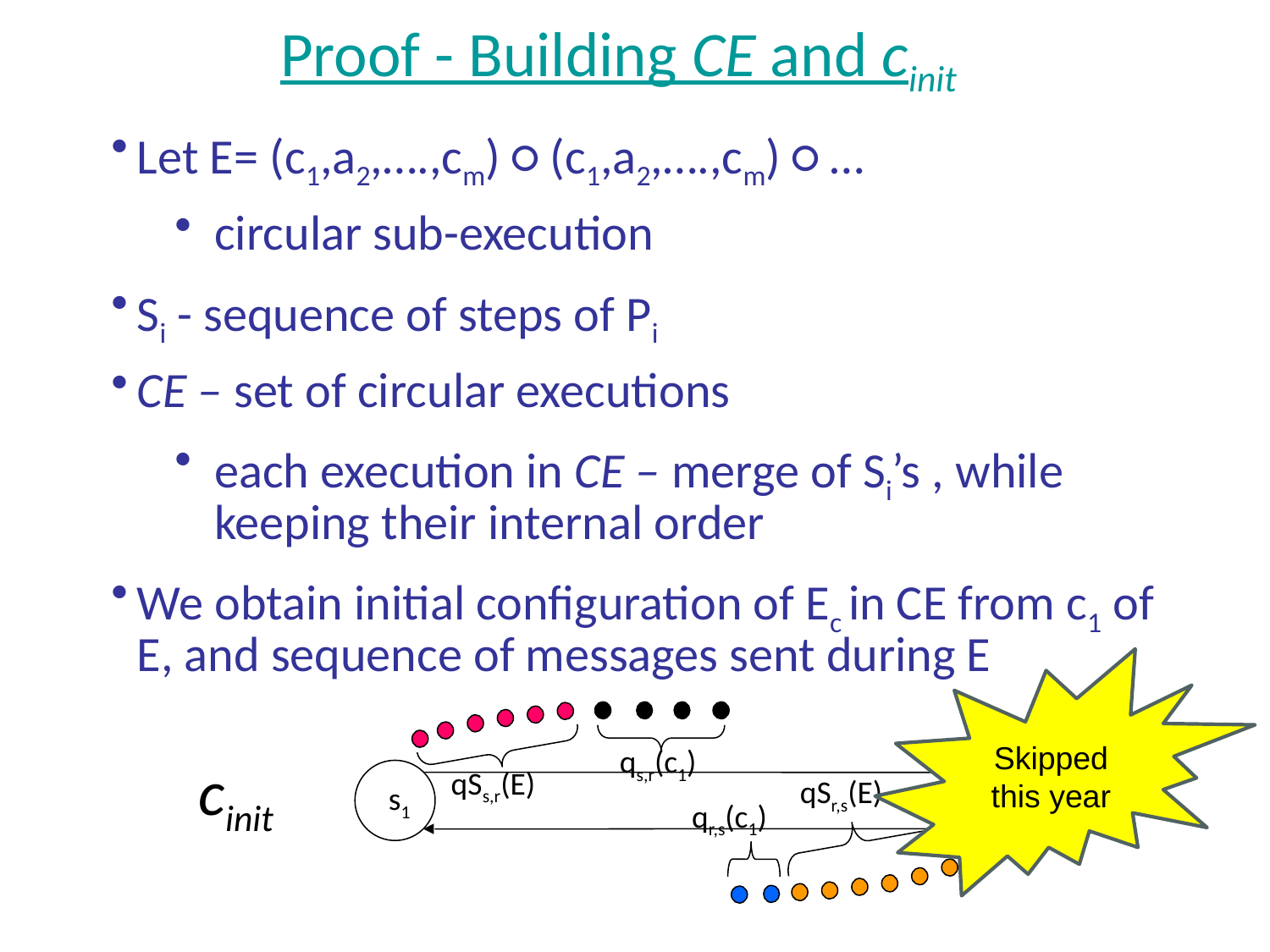

Proof - Building CE and cinit
Let E= (c1,a2,….,cm) ○ (c1,a2,….,cm) ○ …
circular sub-execution
Si - sequence of steps of Pi
CE – set of circular executions
each execution in CE – merge of Si’s , while keeping their internal order
We obtain initial configuration of Ec in CE from c1 of E, and sequence of messages sent during E
Skipped this year

qs,r(c1)
cinit
qSs,r(E)

qSr,s(E)
r1
s1
qr,s(c1)